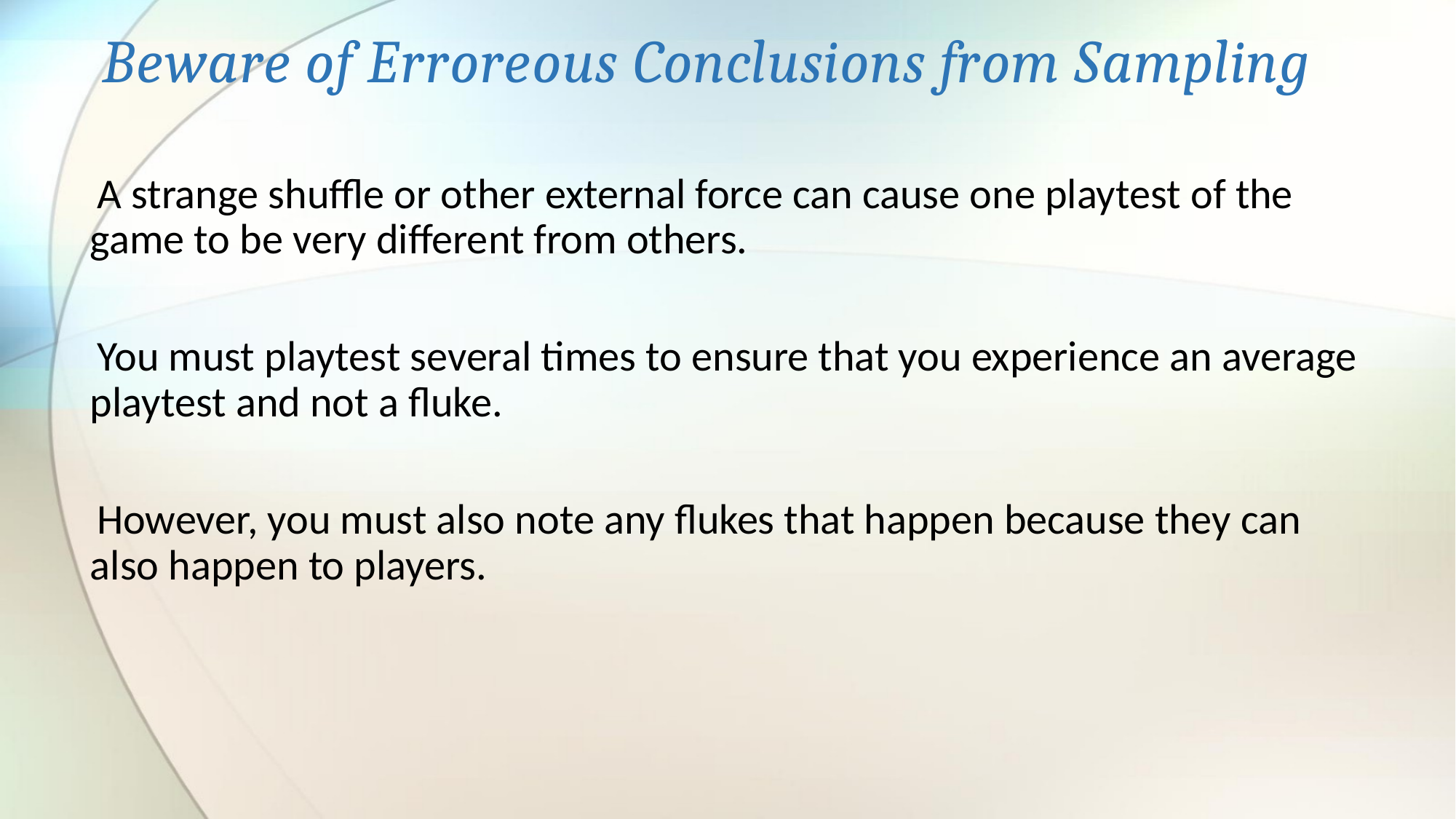

# Beware of Erroreous Conclusions from Sampling
A strange shuffle or other external force can cause one playtest of the game to be very different from others.

You must playtest several times to ensure that you experience an average playtest and not a fluke.

However, you must also note any flukes that happen because they can also happen to players.